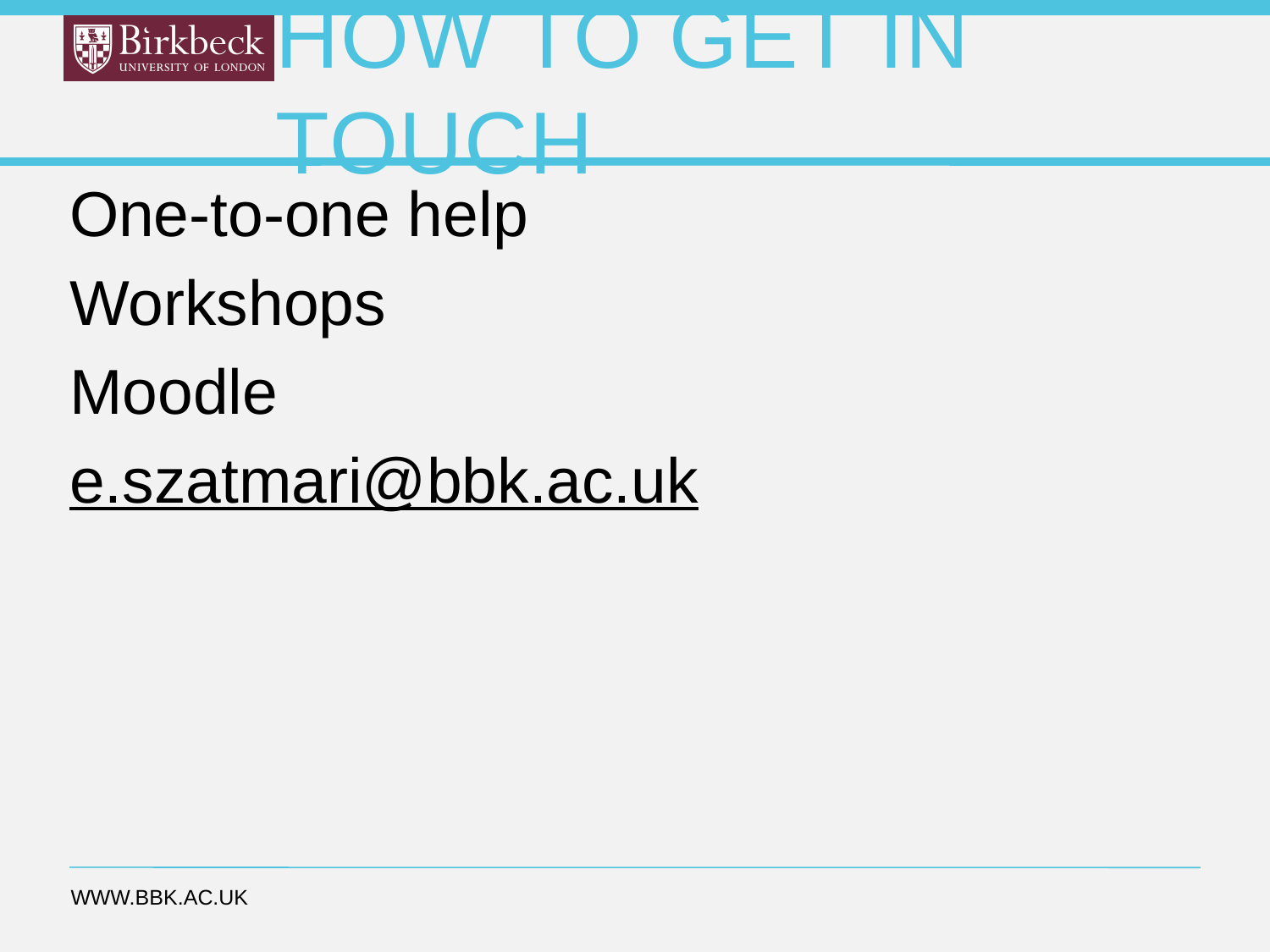

How to get in touch
One-to-one help
Workshops
Moodle
e.szatmari@bbk.ac.uk